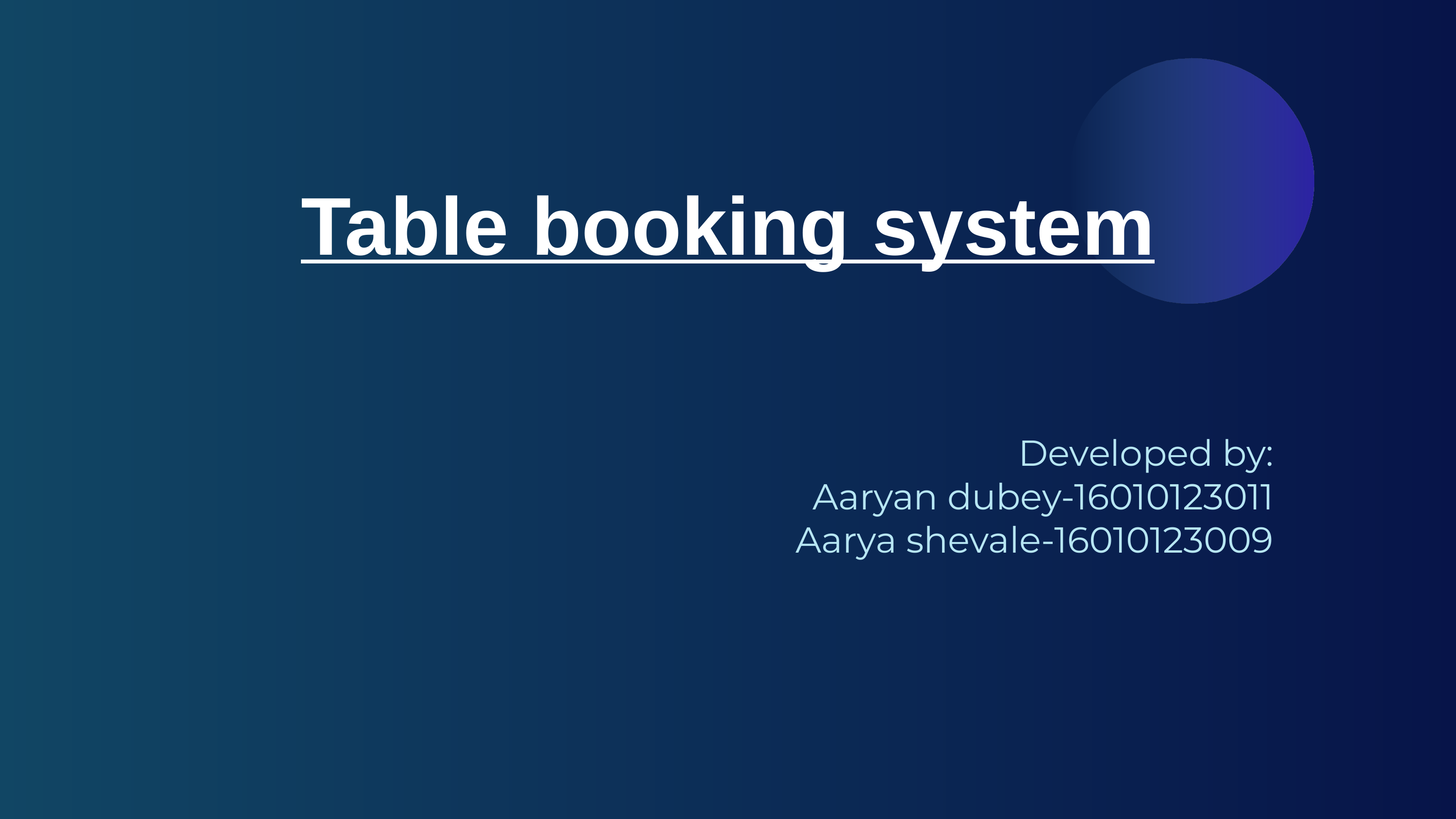

Table booking system

Developed by:
Aaryan dubey-16010123011
Aarya shevale-16010123009